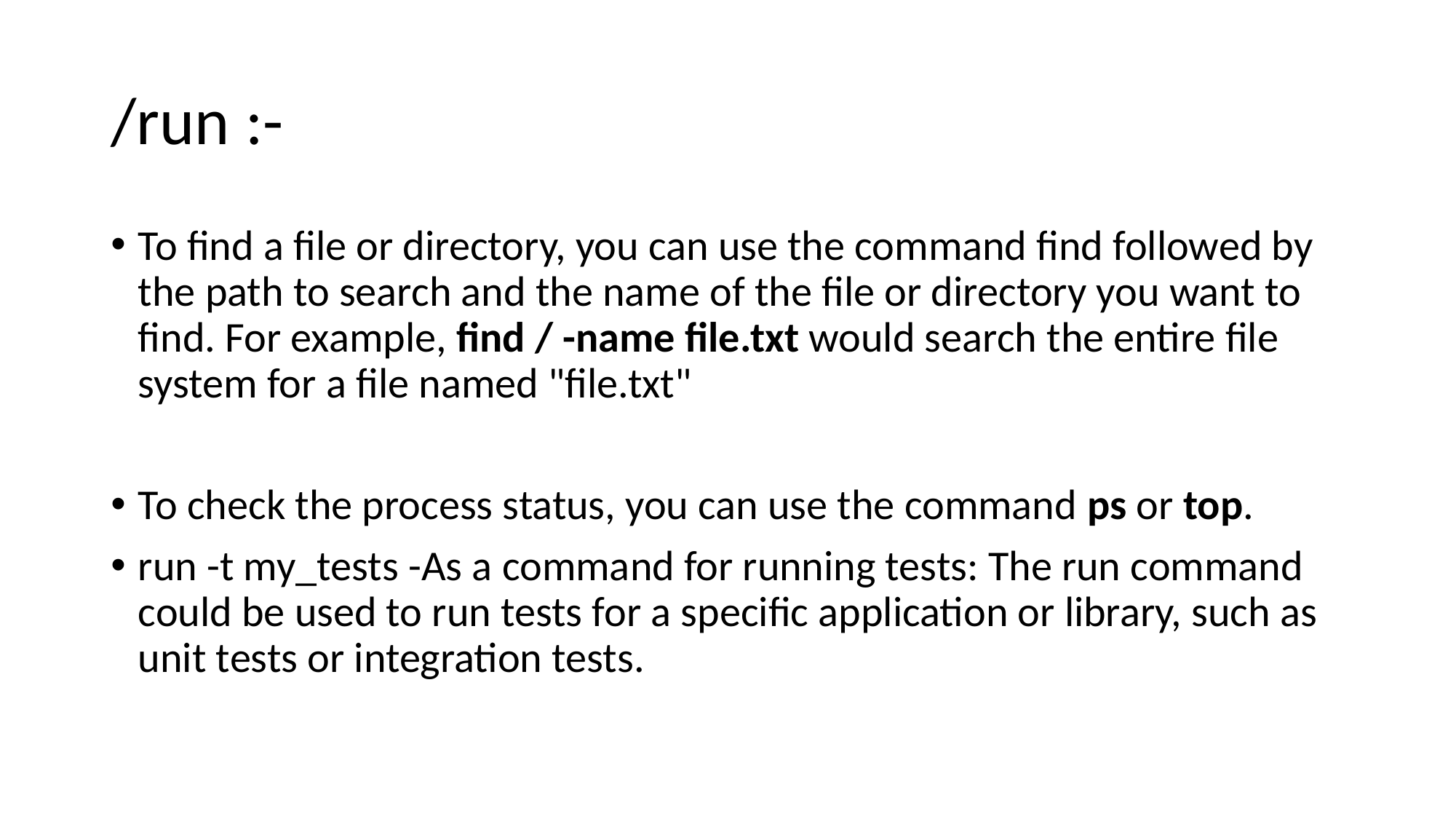

# /run :-
To find a file or directory, you can use the command find followed by the path to search and the name of the file or directory you want to find. For example, find / -name file.txt would search the entire file system for a file named "file.txt"

To check the process status, you can use the command ps or top.
run -t my_tests -As a command for running tests: The run command could be used to run tests for a specific application or library, such as unit tests or integration tests.